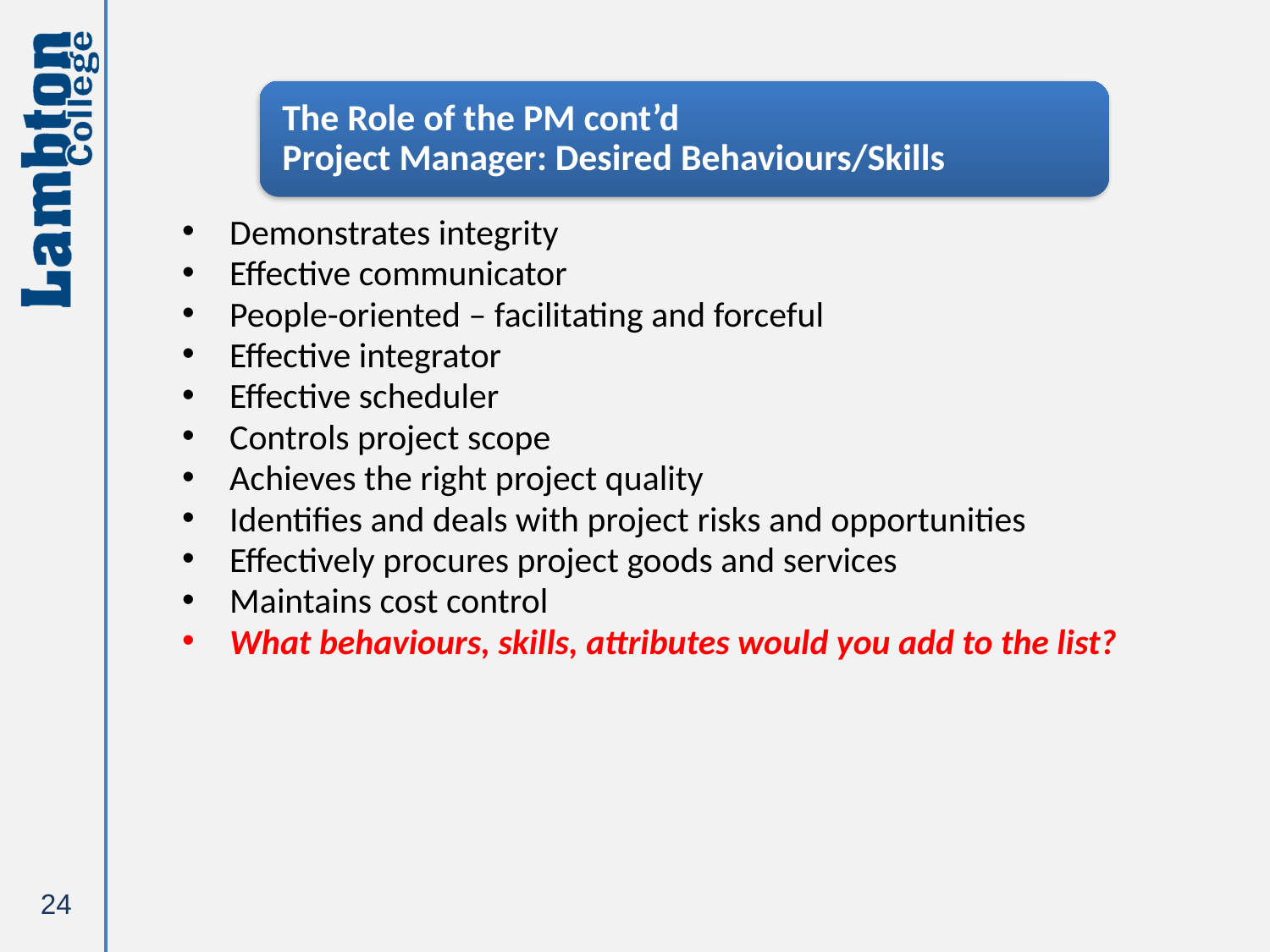

The Role of the PM cont’d
Project Manager: Desired Behaviours/Skills
Demonstrates integrity
Effective communicator
People-oriented – facilitating and forceful
Effective integrator
Effective scheduler
Controls project scope
Achieves the right project quality
Identifies and deals with project risks and opportunities
Effectively procures project goods and services
Maintains cost control
What behaviours, skills, attributes would you add to the list?

24